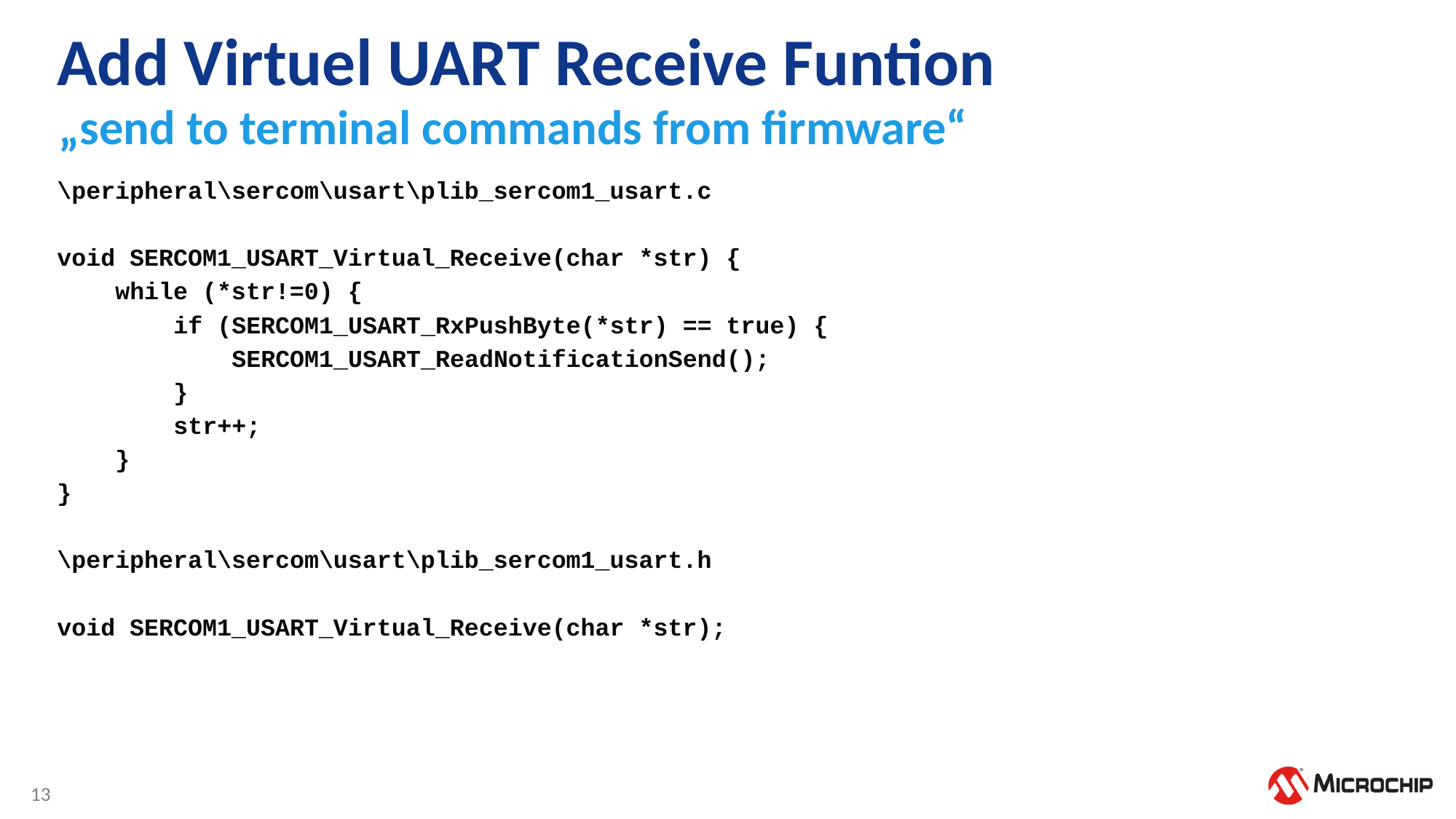

# Add Virtuel UART Receive Funtion
„send to terminal commands from firmware“
\peripheral\sercom\usart\plib_sercom1_usart.c

void SERCOM1_USART_Virtual_Receive(char *str) {
    while (*str!=0) {
        if (SERCOM1_USART_RxPushByte(*str) == true) {
            SERCOM1_USART_ReadNotificationSend();
        }
        str++;
    }
}

\peripheral\sercom\usart\plib_sercom1_usart.h

void SERCOM1_USART_Virtual_Receive(char *str);